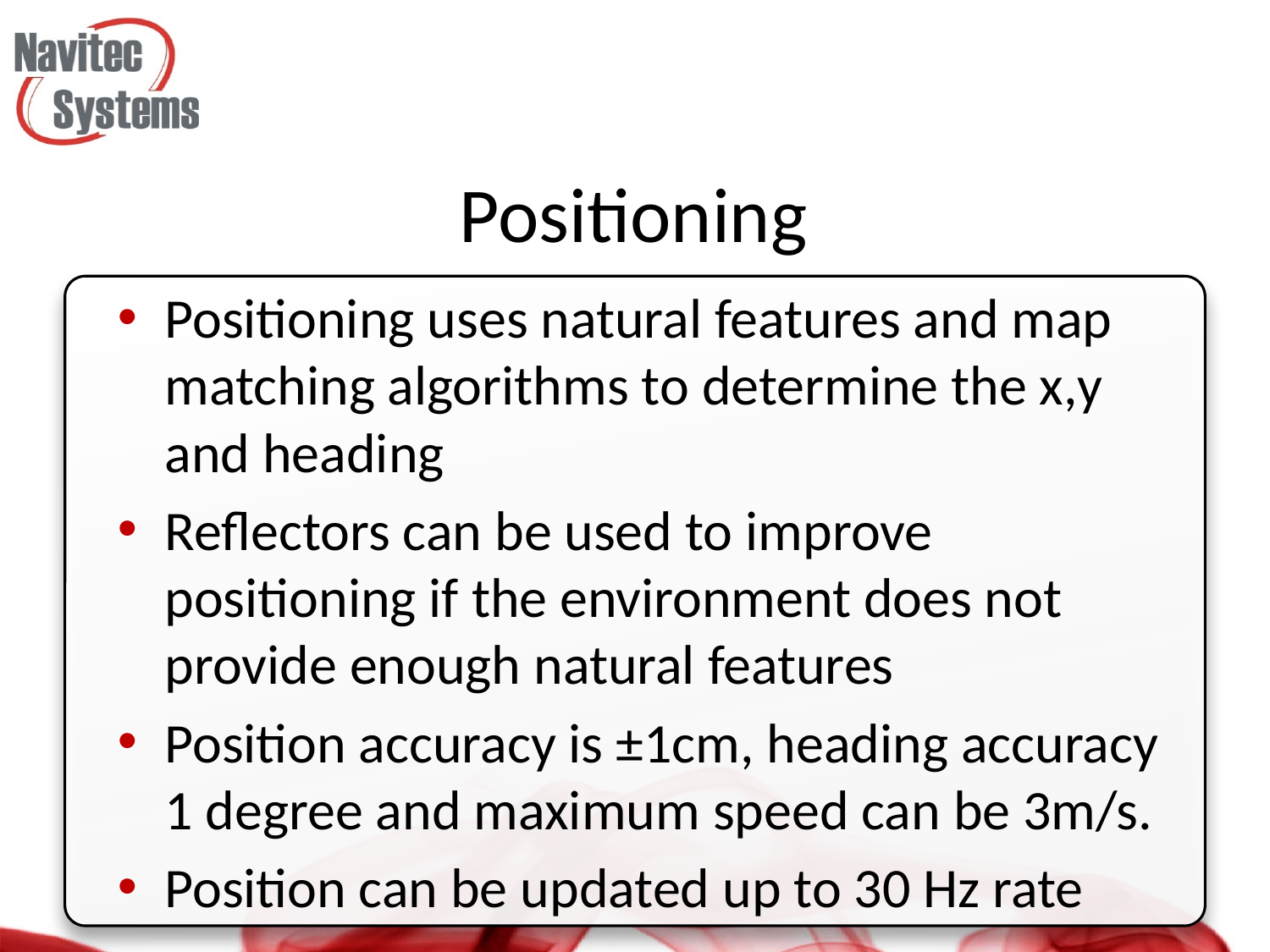

# Positioning
Positioning uses natural features and map matching algorithms to determine the x,y and heading
Reflectors can be used to improve positioning if the environment does not provide enough natural features
Position accuracy is ±1cm, heading accuracy 1 degree and maximum speed can be 3m/s.
Position can be updated up to 30 Hz rate